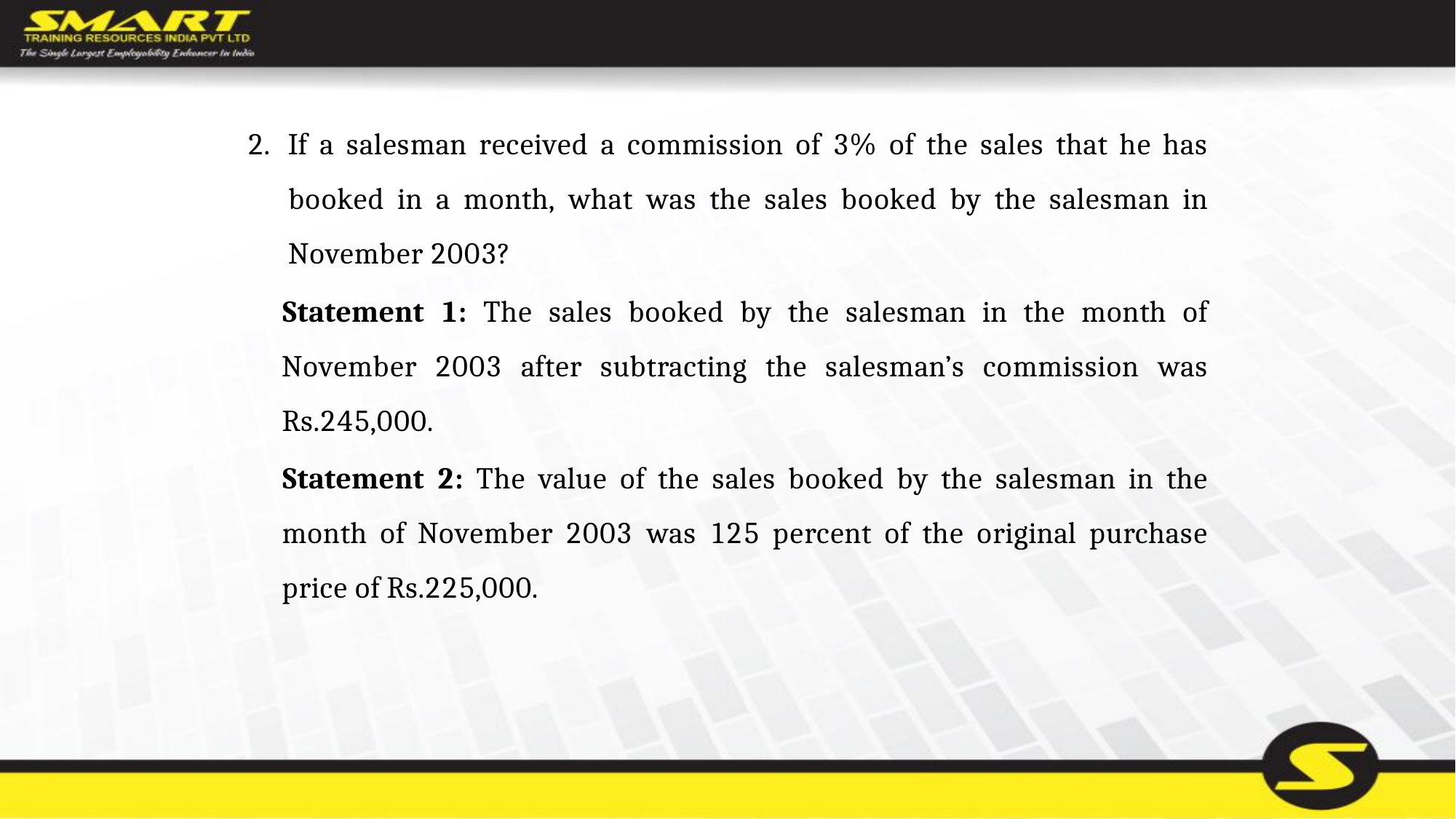

If a salesman received a commission of 3% of the sales that he has booked in a month, what was the sales booked by the salesman in November 2003?
	Statement 1: The sales booked by the salesman in the month of November 2003 after subtracting the salesman’s commission was Rs.245,000.
	Statement 2: The value of the sales booked by the salesman in the month of November 2003 was 125 percent of the original purchase price of Rs.225,000.